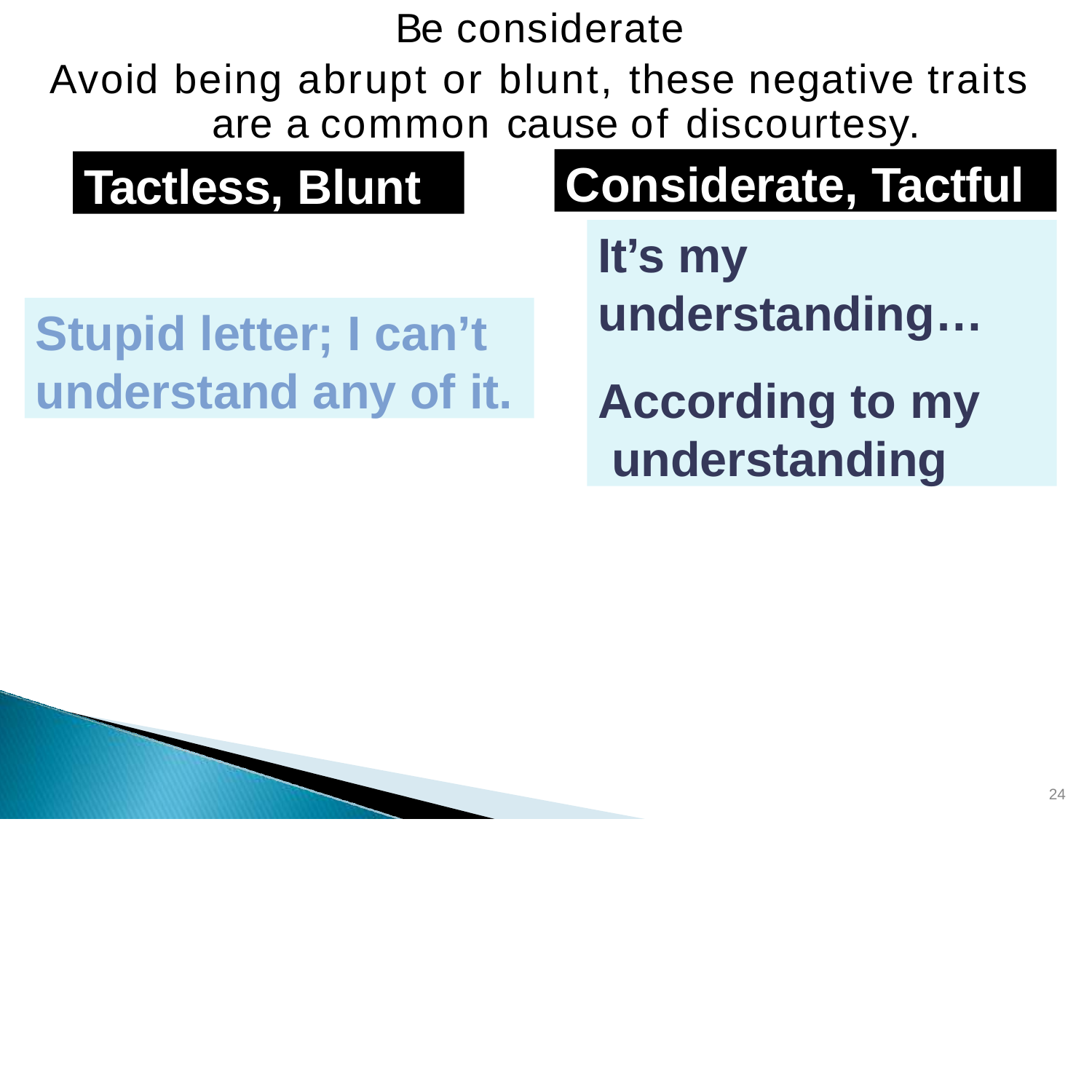

Be considerate
Avoid being abrupt or blunt, these negative traits  are a common cause of discourtesy.
Considerate, Tactful
Tactless, Blunt
It’s my  understanding…
According to my  understanding
Stupid letter; I can’t  understand any of it.
24